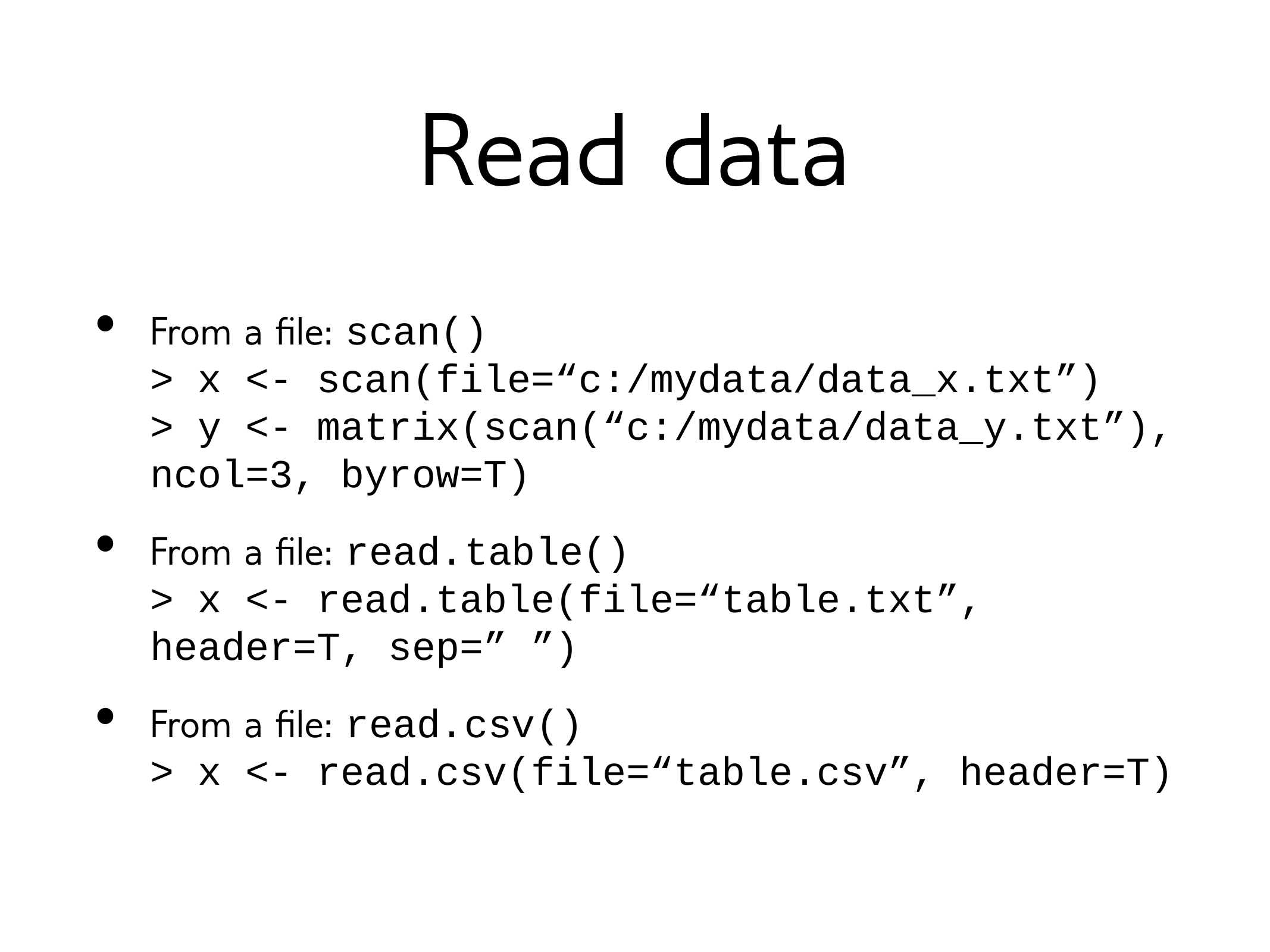

# Read data
From a file: scan()
> x <- scan(file=“c:/mydata/data_x.txt”)
> y <- matrix(scan(“c:/mydata/data_y.txt”), ncol=3, byrow=T)
From a file: read.table()
> x <- read.table(file=“table.txt”, header=T, sep=” ”)
From a file: read.csv()
> x <- read.csv(file=“table.csv”, header=T)